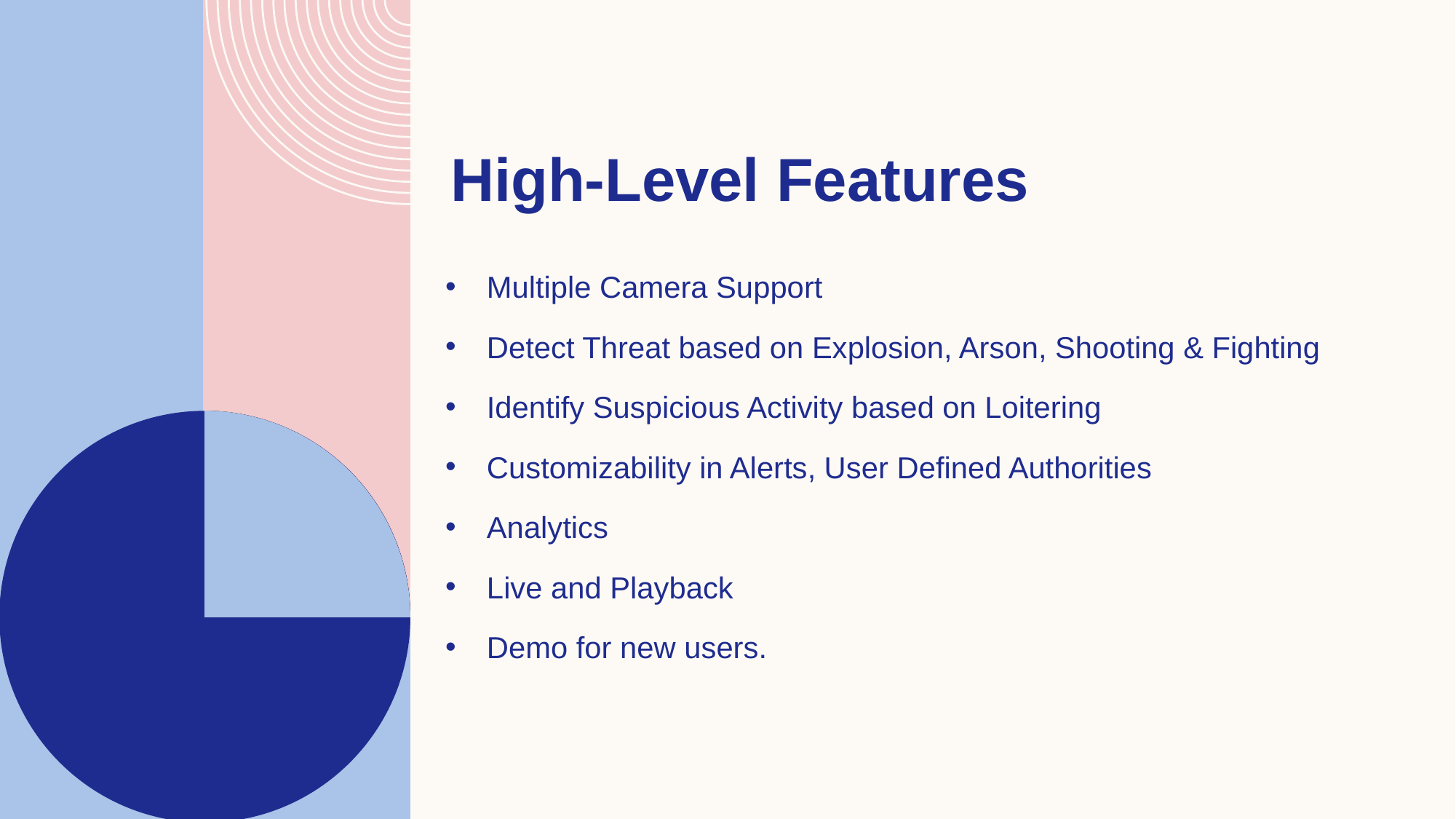

High-Level Features
Multiple Camera Support
Detect Threat based on Explosion, Arson, Shooting & Fighting
Identify Suspicious Activity based on Loitering
Customizability in Alerts, User Defined Authorities
Analytics
Live and Playback
Demo for new users.